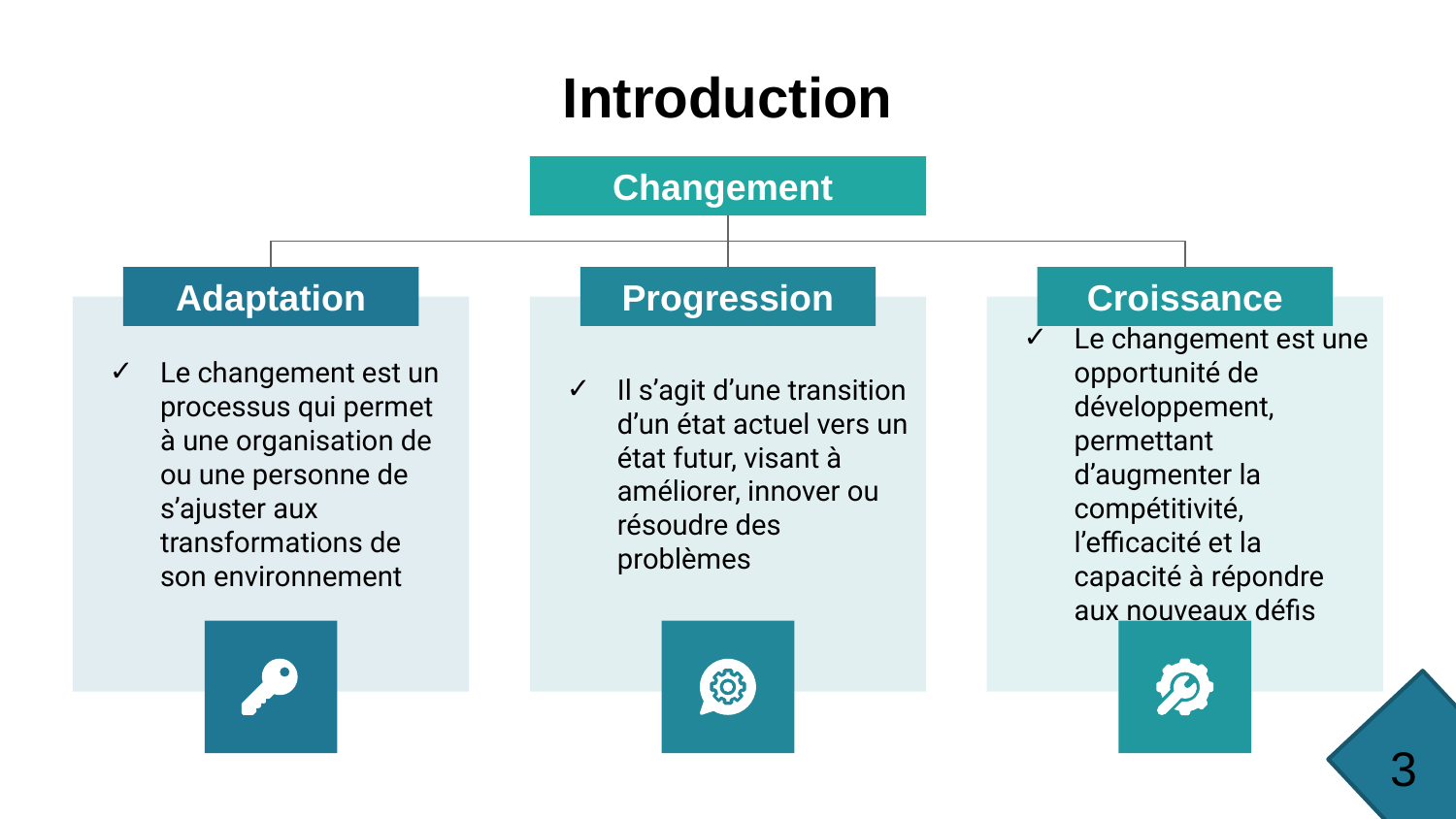

# Introduction
Changement
Adaptation
Le changement est un processus qui permet à une organisation de ou une personne de s’ajuster aux transformations de son environnement
Progression
Il s’agit d’une transition d’un état actuel vers un état futur, visant à améliorer, innover ou résoudre des problèmes
Croissance
Le changement est une opportunité de développement, permettant d’augmenter la compétitivité, l’efficacité et la capacité à répondre aux nouveaux défis

3